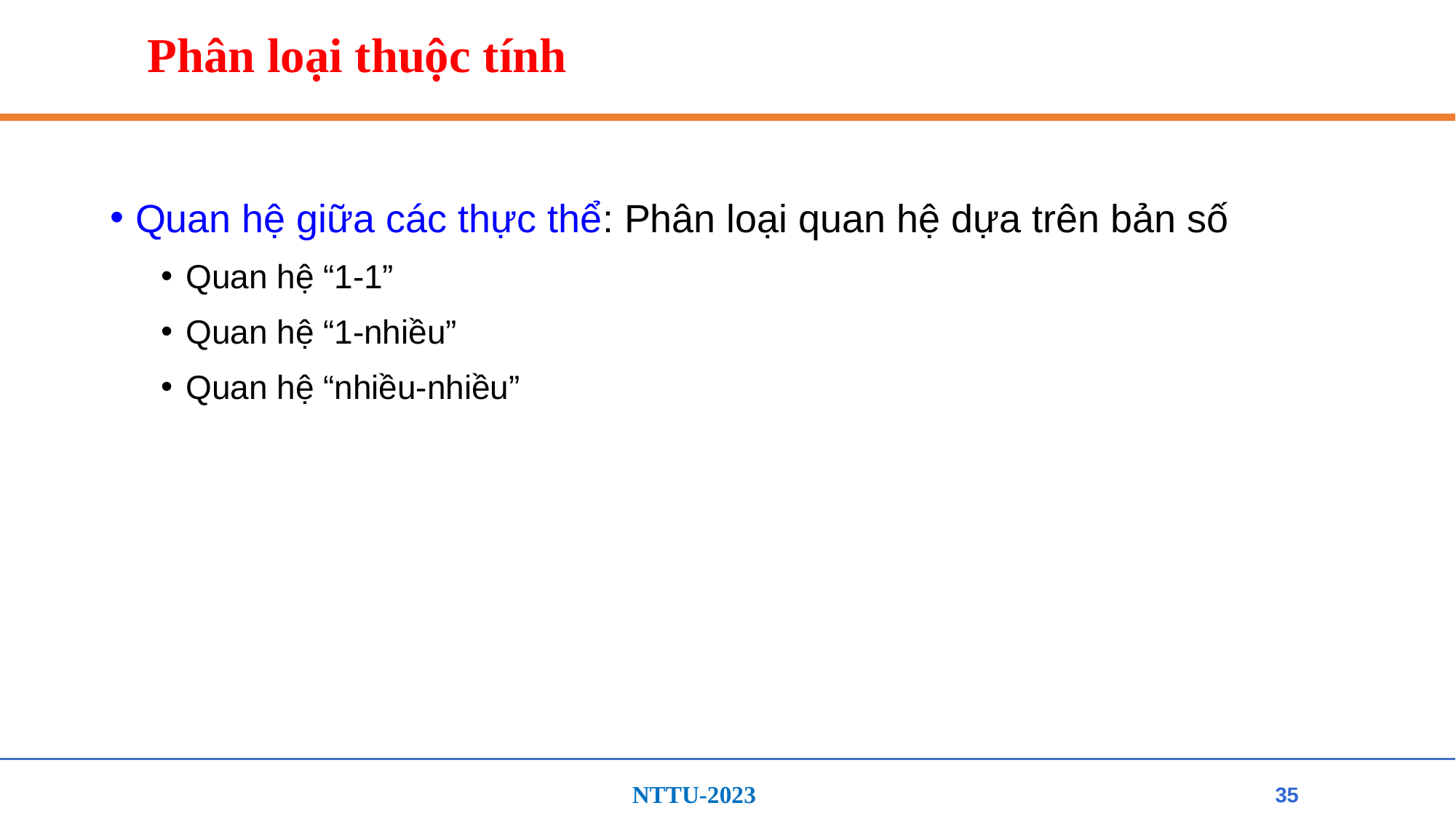

# Phân loại thuộc tính
Quan hệ giữa các thực thể: Phân loại quan hệ dựa trên bản số
Quan hệ “1-1”
Quan hệ “1-nhiều”
Quan hệ “nhiều-nhiều”
35